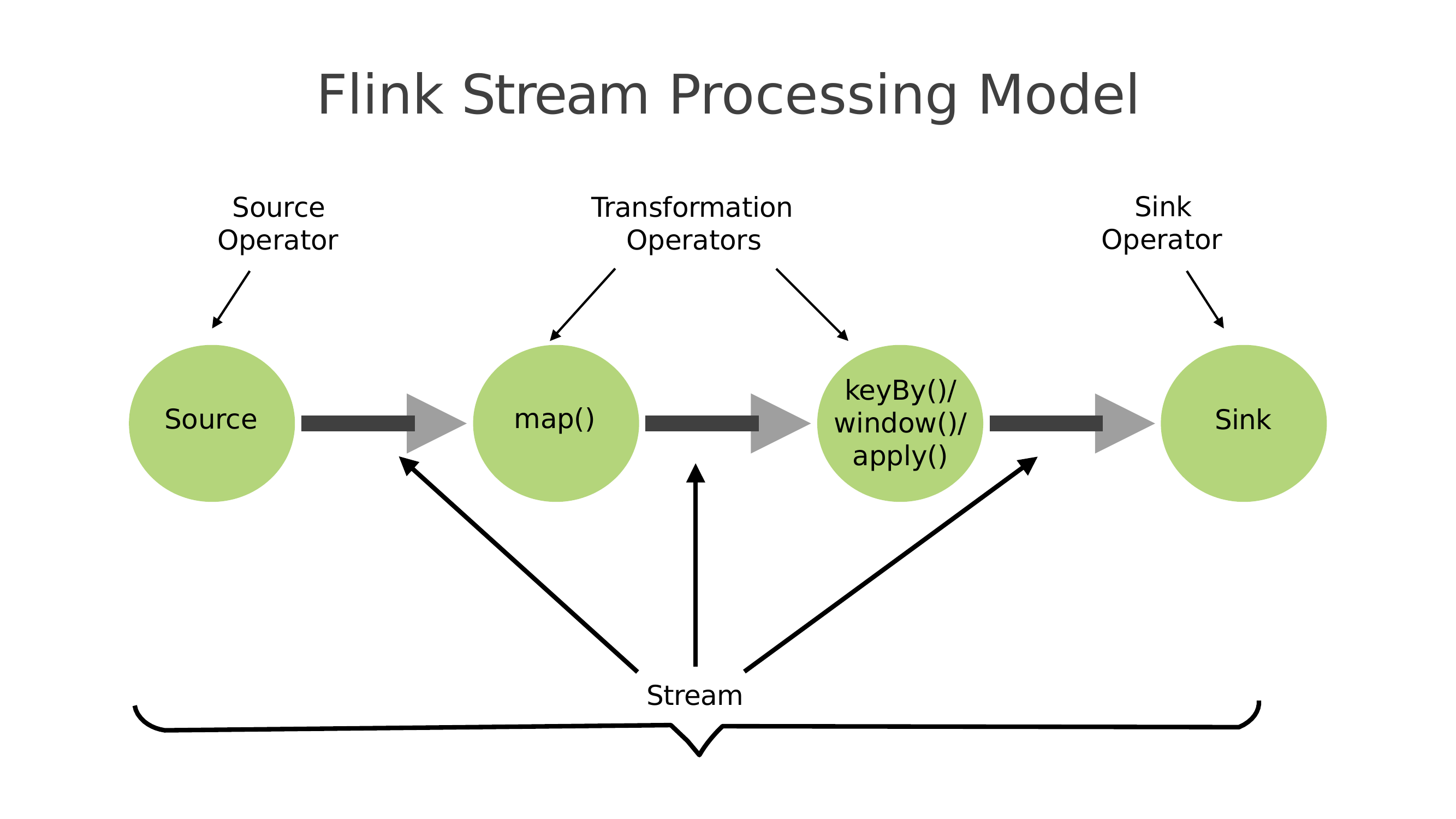

# Flink Stream Processing Model
Sink Operator
Source Operator
Transformation Operators

keyBy()/ window()/ apply()

map()
Source
Sink

Stream